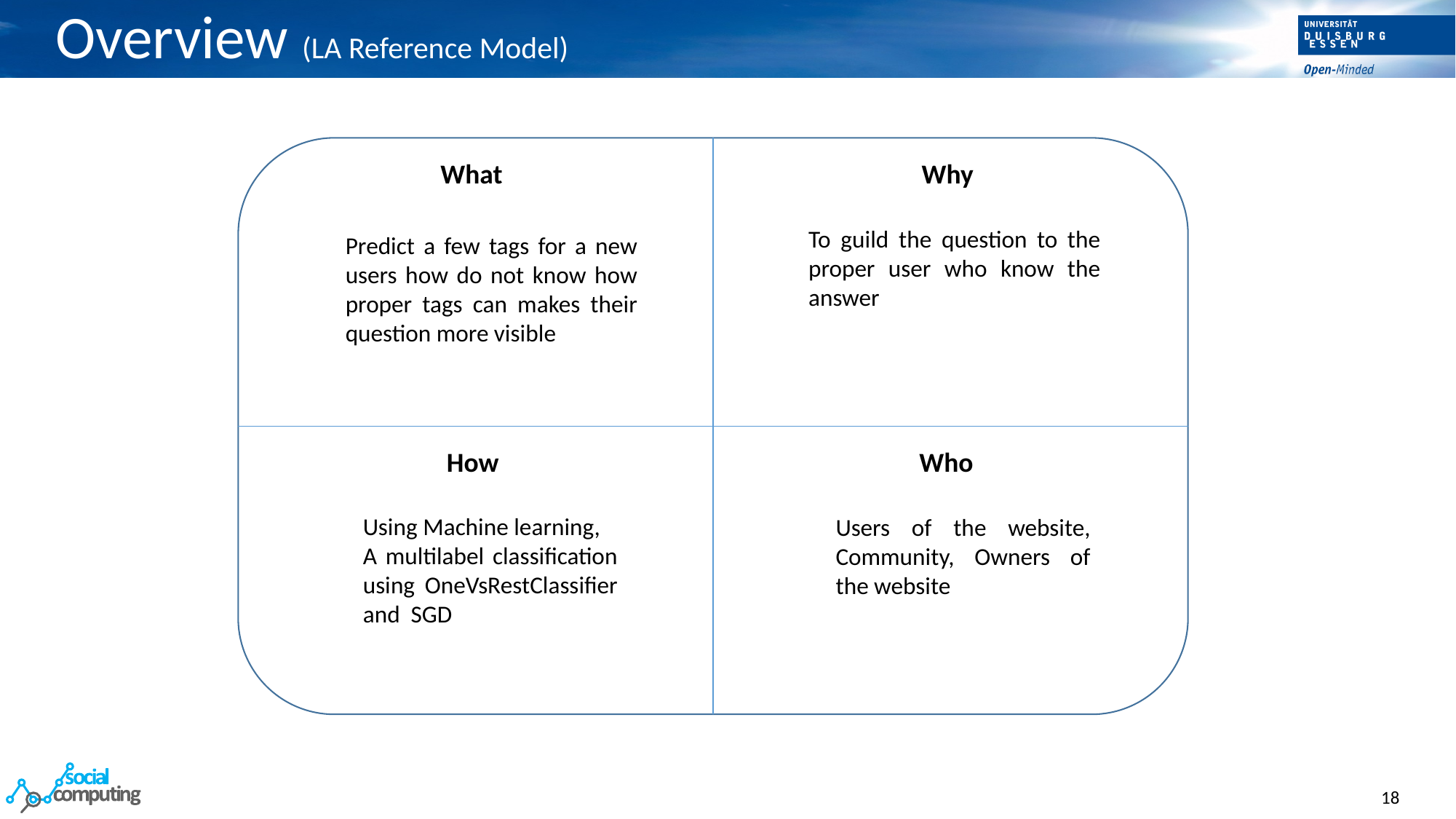

# Overview (LA Reference Model)

What
Why
To guild the question to the proper user who know the answer
Predict a few tags for a new users how do not know how proper tags can makes their question more visible
How
Who
Using Machine learning,
A multilabel classification using OneVsRestClassifier and  SGD
Users of the website, Community, Owners of the website

18